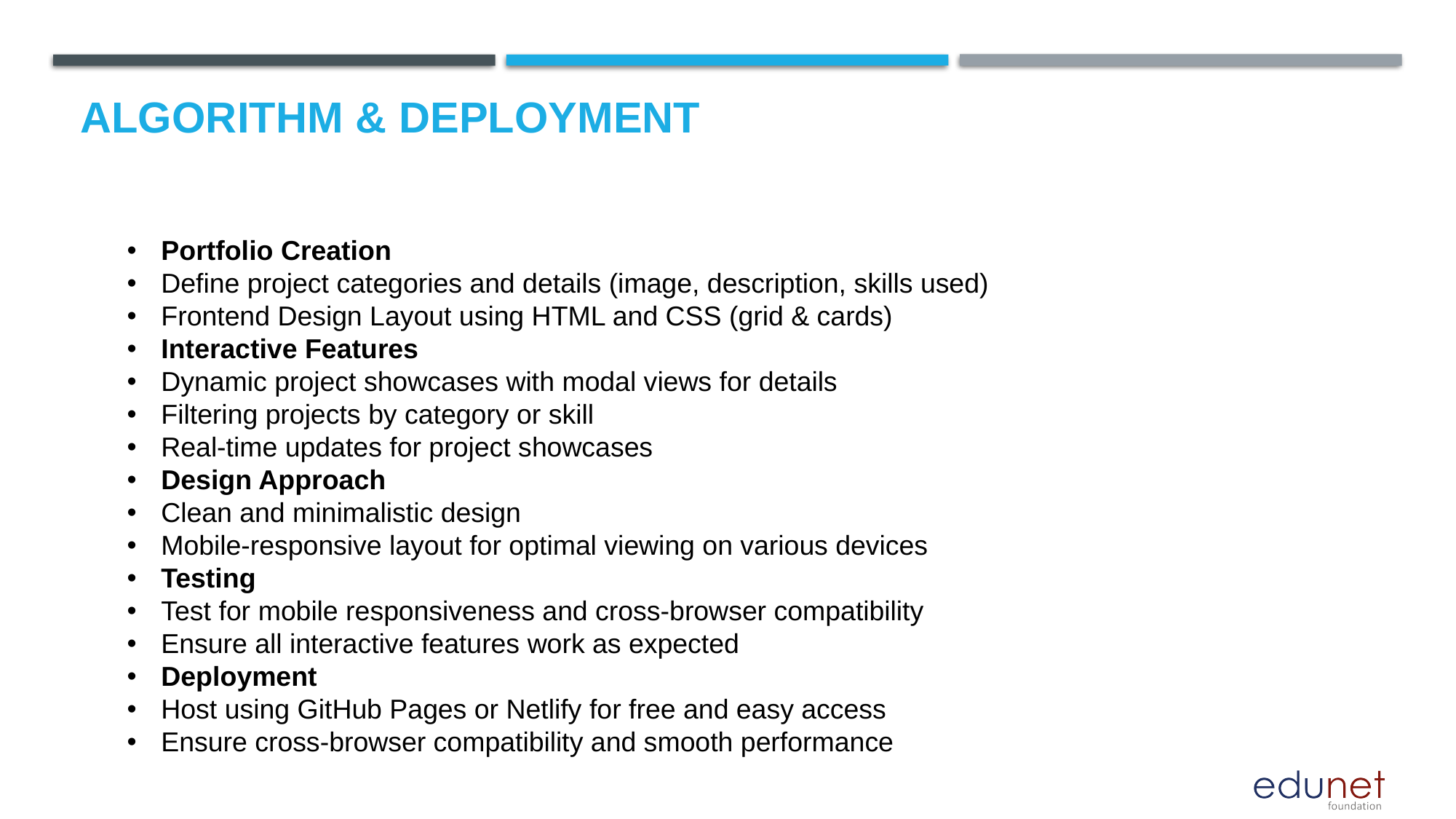

# Algorithm & Deployment
Portfolio Creation
Define project categories and details (image, description, skills used)
Frontend Design Layout using HTML and CSS (grid & cards)
Interactive Features
Dynamic project showcases with modal views for details
Filtering projects by category or skill
Real-time updates for project showcases
Design Approach
Clean and minimalistic design
Mobile-responsive layout for optimal viewing on various devices
Testing
Test for mobile responsiveness and cross-browser compatibility
Ensure all interactive features work as expected
Deployment
Host using GitHub Pages or Netlify for free and easy access
Ensure cross-browser compatibility and smooth performance

Here's the matter for a responsive portfolio in the specified format:- *Portfolio Creation*    - Define project categories and details (image, description, skills used)    - Frontend Design Layout using HTML and CSS (grid & cards)- *Interactive Features*    - Dynamic project showcases with modal views for details    - Filtering projects by category or skill    - Real-time updates for project showcases- *Design Approach*    - Clean and minimalistic design    - Mobile-responsive layout for optimal viewing on various devices- *Deployment*    - Host using GitHub Pages or Netlify for free and easy access    - Ensure cross-browser compatibility and smooth performance- *Testing*    - Test for mobile responsiveness and cross-browser compatibility    - Ensure all interactive features work as expected